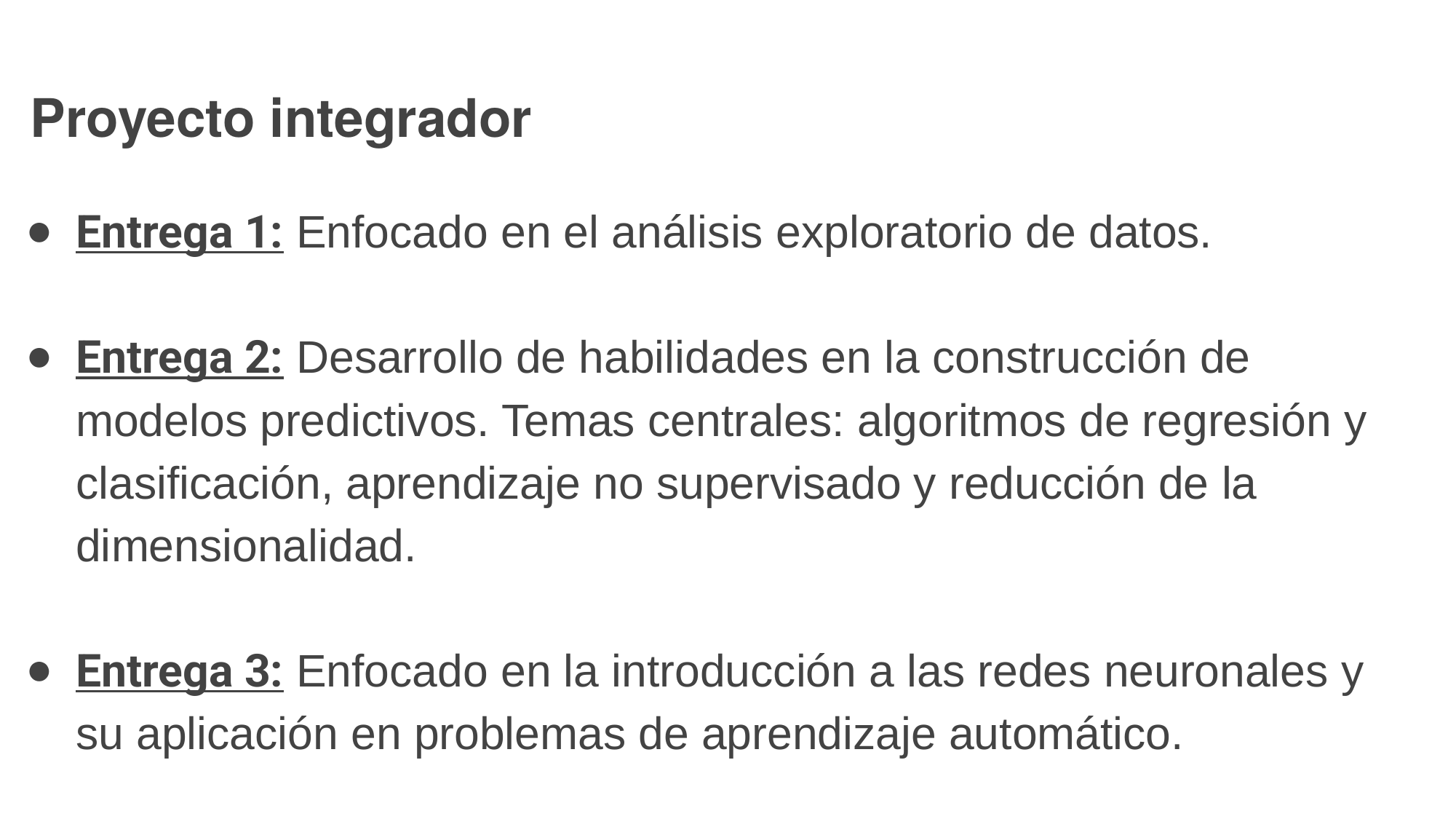

Proyecto integrador
Entrega 1: Enfocado en el análisis exploratorio de datos.

Entrega 2: Desarrollo de habilidades en la construcción de modelos predictivos. Temas centrales: algoritmos de regresión y clasificación, aprendizaje no supervisado y reducción de la dimensionalidad.

Entrega 3: Enfocado en la introducción a las redes neuronales y su aplicación en problemas de aprendizaje automático.